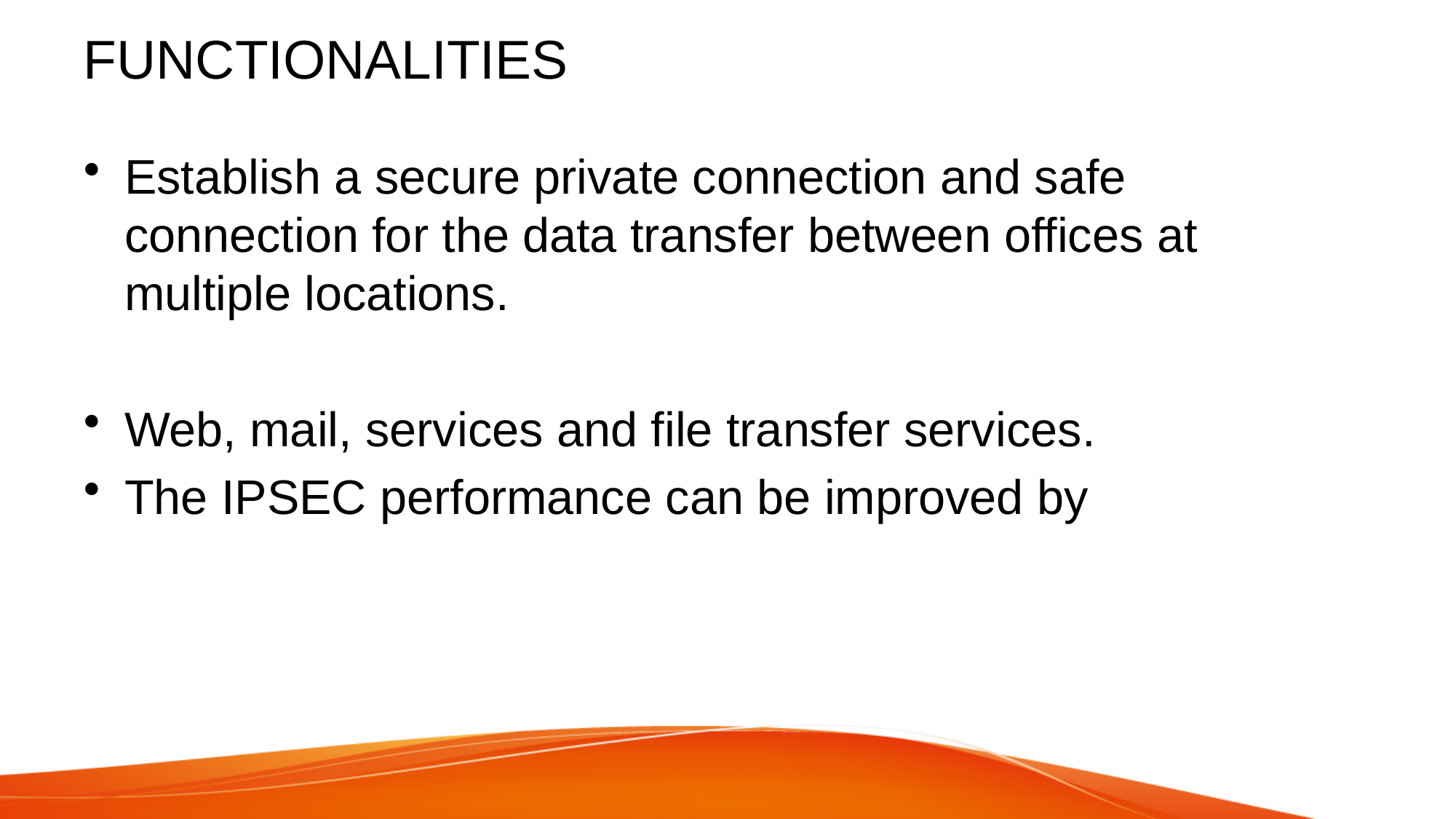

# FUNCTIONALITIES
Establish a secure private connection and safe connection for the data transfer between offices at multiple locations.

Web, mail, services and file transfer services.
The IPSEC performance can be improved by